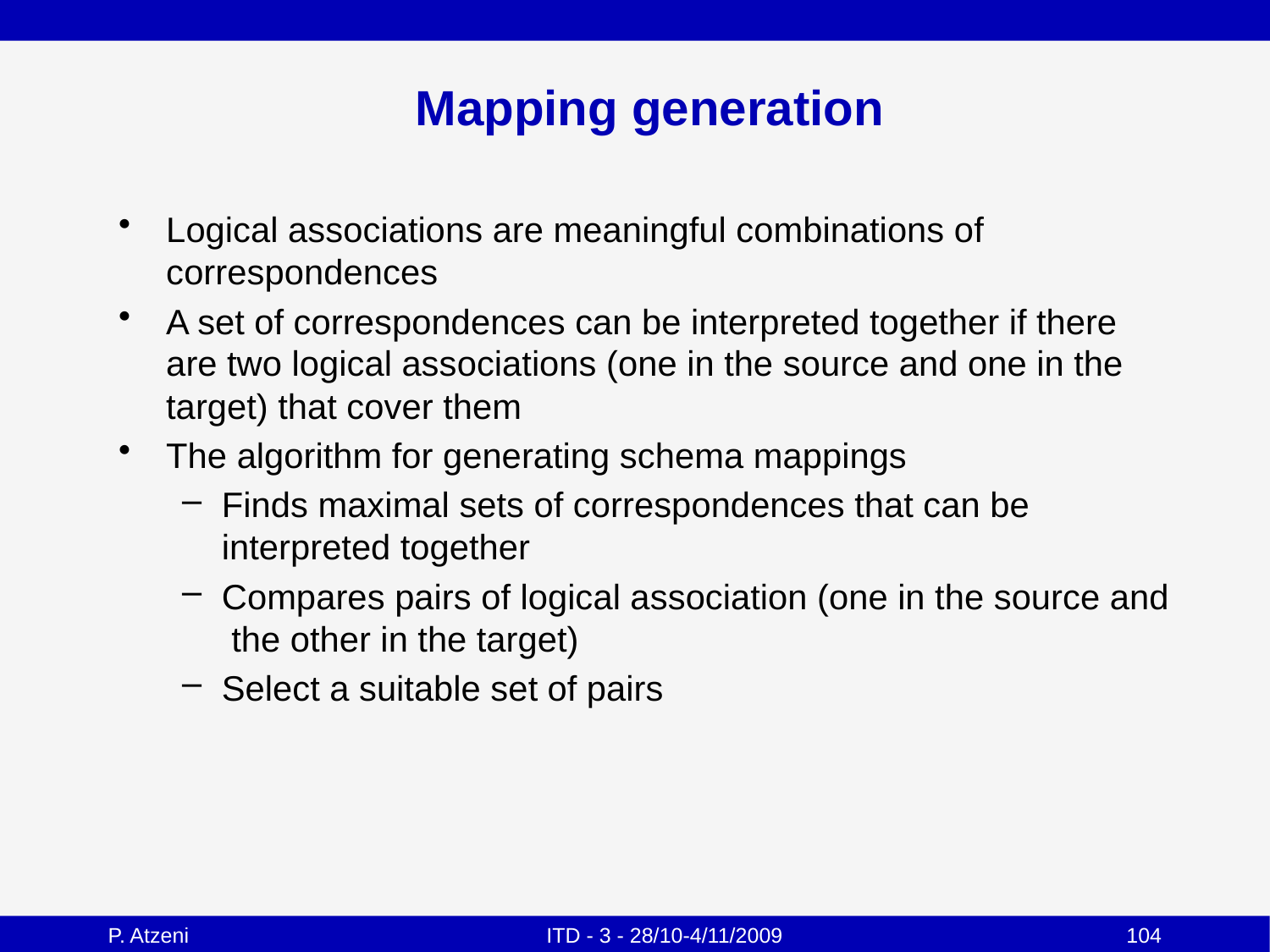

# Mapping generation
Logical associations are meaningful combinations of correspondences
A set of correspondences can be interpreted together if there are two logical associations (one in the source and one in the target) that cover them
The algorithm for generating schema mappings
Finds maximal sets of correspondences that can be interpreted together
Compares pairs of logical association (one in the source and  the other in the target)
Select a suitable set of pairs

P. Atzeni
ITD - 3 - 28/10-4/11/2009
104